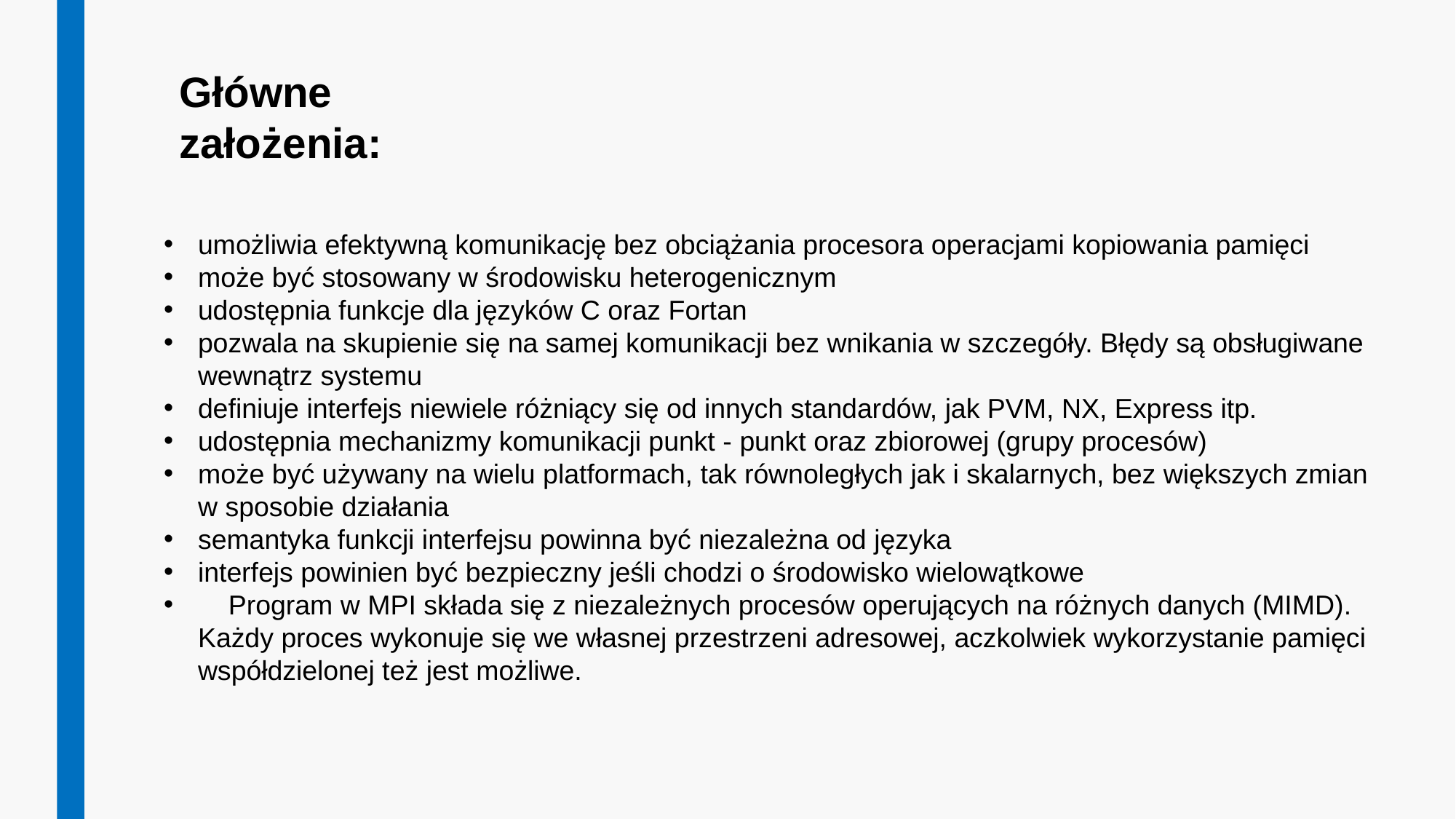

Główne założenia:

umożliwia efektywną komunikację bez obciążania procesora operacjami kopiowania pamięci
może być stosowany w środowisku heterogenicznym
udostępnia funkcje dla języków C oraz Fortan
pozwala na skupienie się na samej komunikacji bez wnikania w szczegóły. Błędy są obsługiwane wewnątrz systemu
definiuje interfejs niewiele różniący się od innych standardów, jak PVM, NX, Express itp.
udostępnia mechanizmy komunikacji punkt - punkt oraz zbiorowej (grupy procesów)
może być używany na wielu platformach, tak równoległych jak i skalarnych, bez większych zmian w sposobie działania
semantyka funkcji interfejsu powinna być niezależna od języka
interfejs powinien być bezpieczny jeśli chodzi o środowisko wielowątkowe
    Program w MPI składa się z niezależnych procesów operujących na różnych danych (MIMD). Każdy proces wykonuje się we własnej przestrzeni adresowej, aczkolwiek wykorzystanie pamięci współdzielonej też jest możliwe.